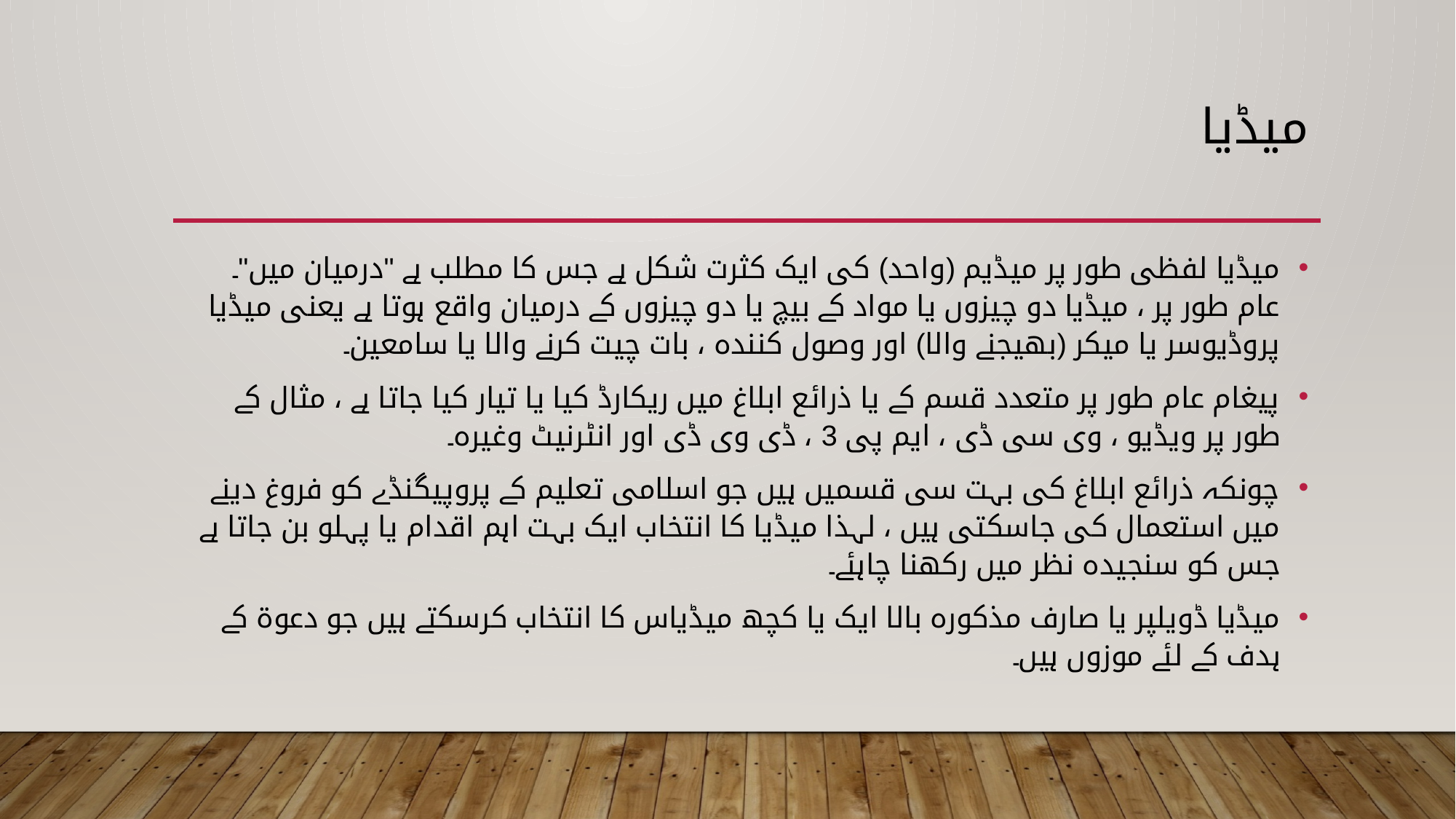

# میڈیا
میڈیا لفظی طور پر میڈیم (واحد) کی ایک کثرت شکل ہے جس کا مطلب ہے "درمیان میں"۔ عام طور پر ، میڈیا دو چیزوں یا مواد کے بیچ یا دو چیزوں کے درمیان واقع ہوتا ہے یعنی میڈیا پروڈیوسر یا میکر (بھیجنے والا) اور وصول کنندہ ، بات چیت کرنے والا یا سامعین۔
پیغام عام طور پر متعدد قسم کے یا ذرائع ابلاغ میں ریکارڈ کیا یا تیار کیا جاتا ہے ، مثال کے طور پر ویڈیو ، وی سی ڈی ، ایم پی 3 ، ڈی وی ڈی اور انٹرنیٹ وغیرہ۔
چونکہ ذرائع ابلاغ کی بہت سی قسمیں ہیں جو اسلامی تعلیم کے پروپیگنڈے کو فروغ دینے میں استعمال کی جاسکتی ہیں ، لہذا میڈیا کا انتخاب ایک بہت اہم اقدام یا پہلو بن جاتا ہے جس کو سنجیدہ نظر میں رکھنا چاہئے۔
میڈیا ڈویلپر یا صارف مذکورہ بالا ایک یا کچھ میڈیاس کا انتخاب کرسکتے ہیں جو دعو‎ۃ کے ہدف کے لئے موزوں ہیں۔